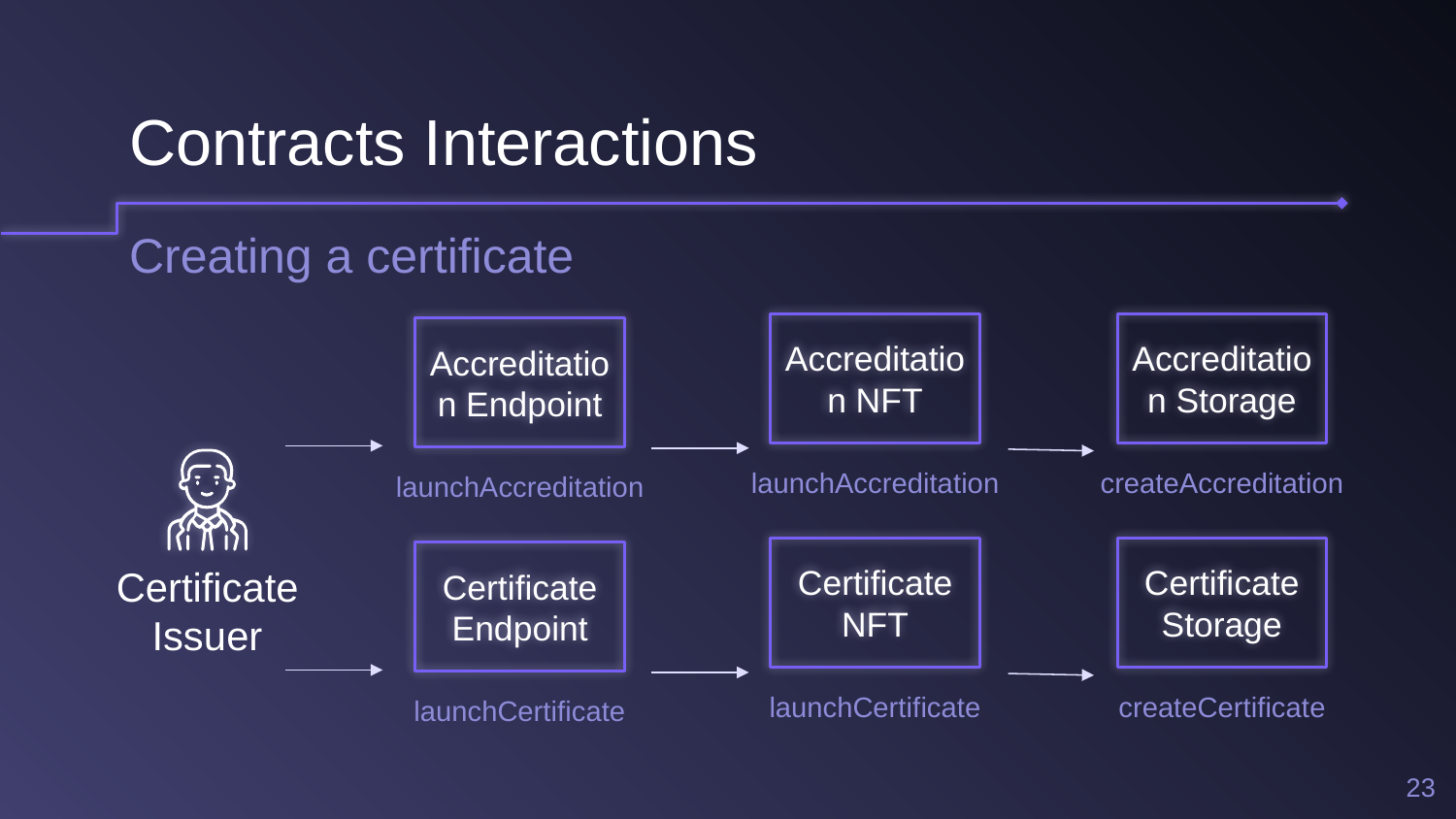

# Contracts Interactions
Creating a certificate
Accreditation NFT
Accreditation Storage
Accreditation Endpoint

launchAccreditation
createAccreditation
launchAccreditation
Certificate NFT
Certificate Storage
Certificate Endpoint
Certificate Issuer
launchCertificate
createCertificate
launchCertificate
23